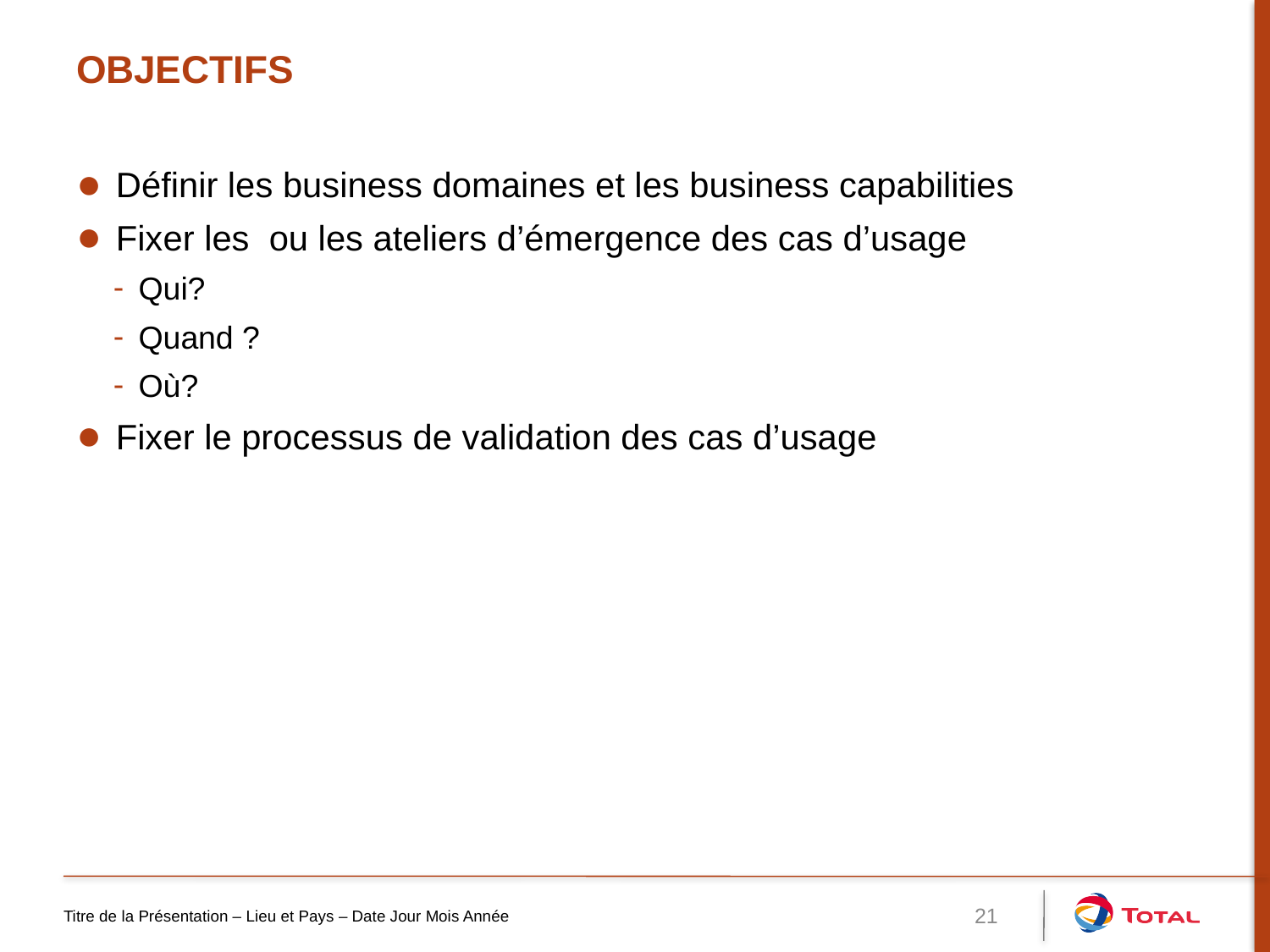

# Objectifs
Définir les business domaines et les business capabilities
Fixer les  ou les ateliers d’émergence des cas d’usage
Qui?
Quand ?
Où?
Fixer le processus de validation des cas d’usage
Titre de la Présentation – Lieu et Pays – Date Jour Mois Année
21